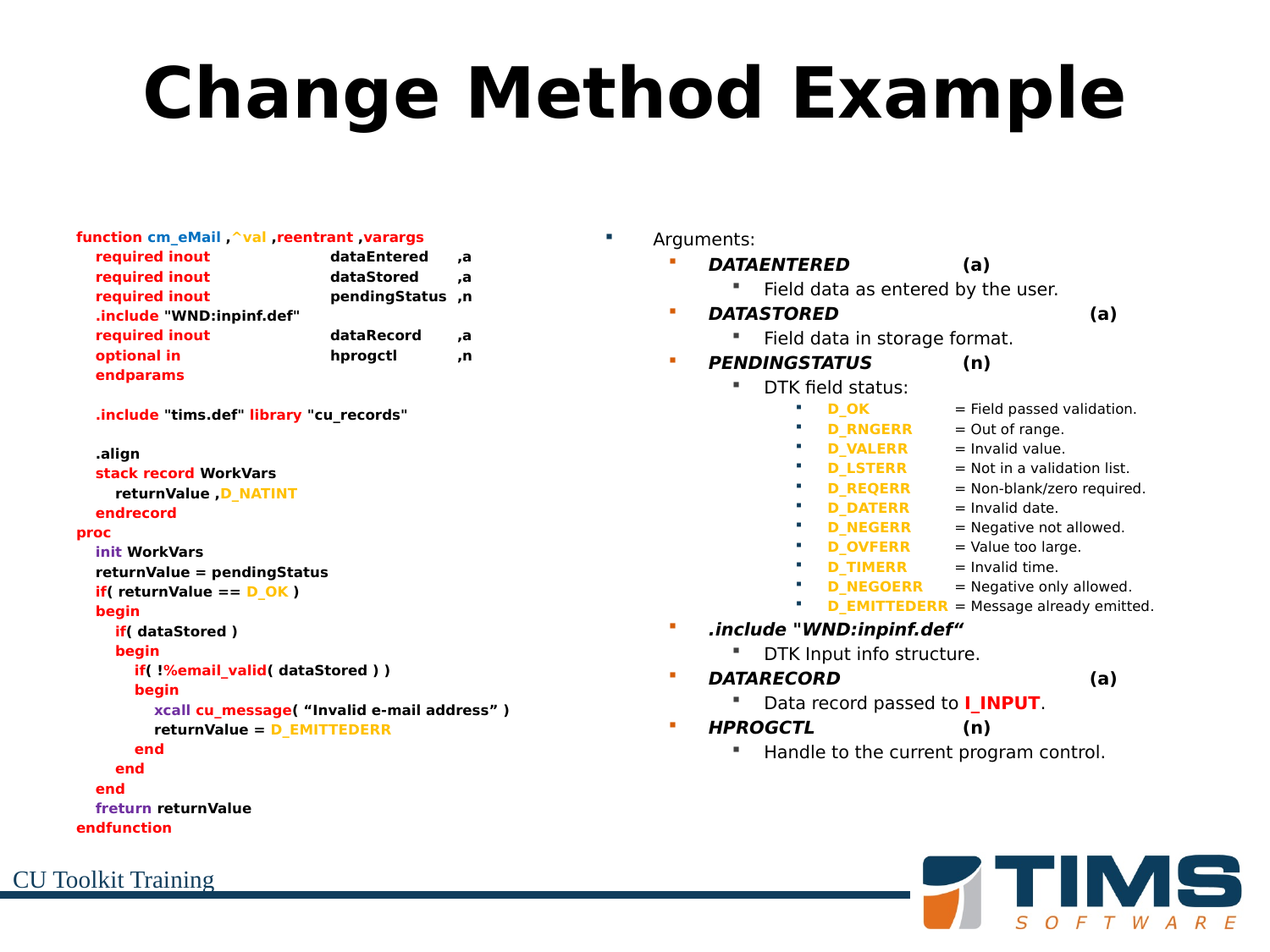

# Change Method Example
function cm_eMail ,^val ,reentrant ,varargs
    required inout	dataEntered	,a
    required inout	dataStored	,a
    required inout	pendingStatus	,n
    .include "WND:inpinf.def"
    required inout	dataRecord	,a
    optional in		hprogctl	,n
    endparams

    .include "tims.def" library "cu_records"

    .align
    stack record WorkVars
        returnValue ,D_NATINT
    endrecord
proc
    init WorkVars
    returnValue = pendingStatus
    if( returnValue == D_OK )
    begin
        if( dataStored )
        begin
            if( !%email_valid( dataStored ) )
            begin
                xcall cu_message( “Invalid e-mail address” )
                returnValue = D_EMITTEDERR
            end
        end
    end
    freturn returnValue
endfunction

Arguments:
DATAENTERED	(a)
Field data as entered by the user.
DATASTORED		(a)
Field data in storage format.
PENDINGSTATUS	(n)
DTK field status:
D_OK            	= Field passed validation.
D_RNGERR        	= Out of range.
D_VALERR        	= Invalid value.
D_LSTERR        	= Not in a validation list.
D_REQERR        	= Non-blank/zero required.
D_DATERR        	= Invalid date.
D_NEGERR        	= Negative not allowed.
D_OVFERR        	= Value too large.
D_TIMERR        	= Invalid time.
D_NEGOERR     	= Negative only allowed.
D_EMITTEDERR	= Message already emitted.
.include "WND:inpinf.def“
DTK Input info structure.
DATARECORD		(a)
Data record passed to I_INPUT.
HPROGCTL		(n)
Handle to the current program control.
CU Toolkit Training